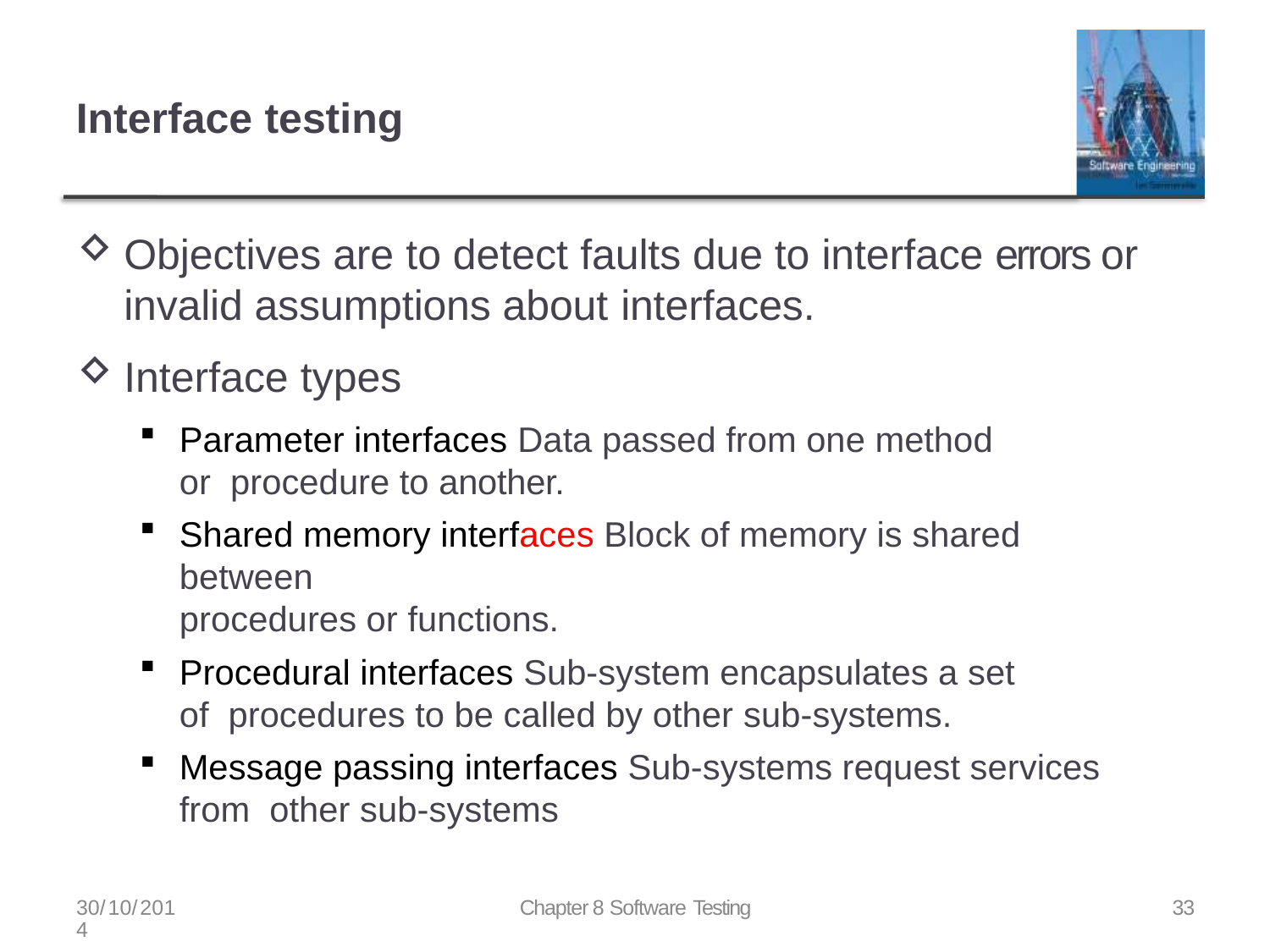

# Interface testing
Objectives are to detect faults due to interface errors or  invalid assumptions about interfaces.
Interface types
Parameter interfaces Data passed from one method or  procedure to another.
Shared memory interfaces Block of memory is shared between
procedures or functions.
Procedural interfaces Sub-system encapsulates a set of  procedures to be called by other sub-systems.
Message passing interfaces Sub-systems request services from  other sub-systems
30/10/2014
Chapter 8 Software Testing
33